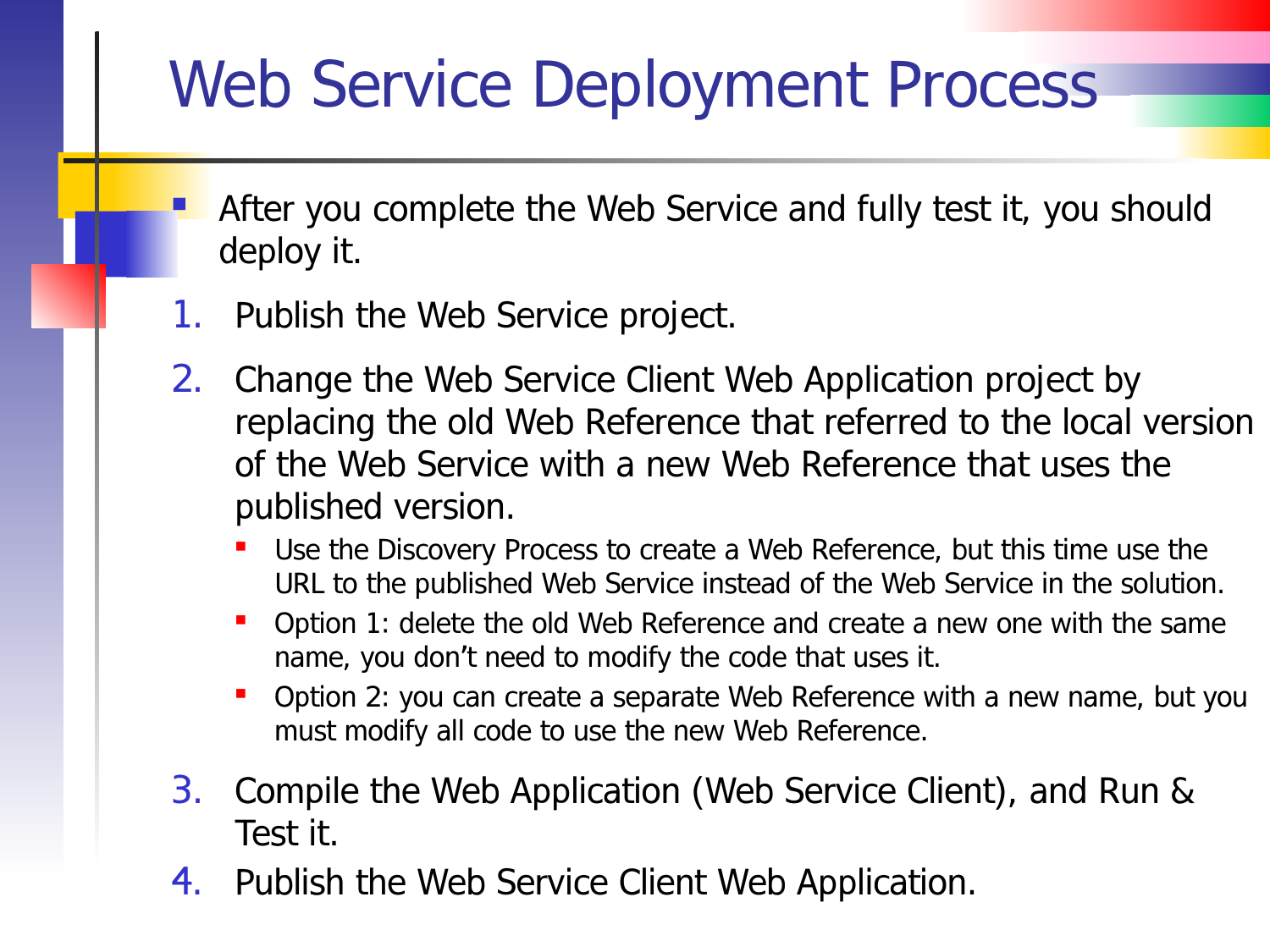

# Web Service Deployment Process
After you complete the Web Service and fully test it, you should deploy it.

Publish the Web Service project.
Change the Web Service Client Web Application project by replacing the old Web Reference that referred to the local version of the Web Service with a new Web Reference that uses the published version.
Use the Discovery Process to create a Web Reference, but this time use the URL to the published Web Service instead of the Web Service in the solution.
Option 1: delete the old Web Reference and create a new one with the same name, you don’t need to modify the code that uses it.
Option 2: you can create a separate Web Reference with a new name, but you must modify all code to use the new Web Reference.
Compile the Web Application (Web Service Client), and Run & Test it.
Publish the Web Service Client Web Application.